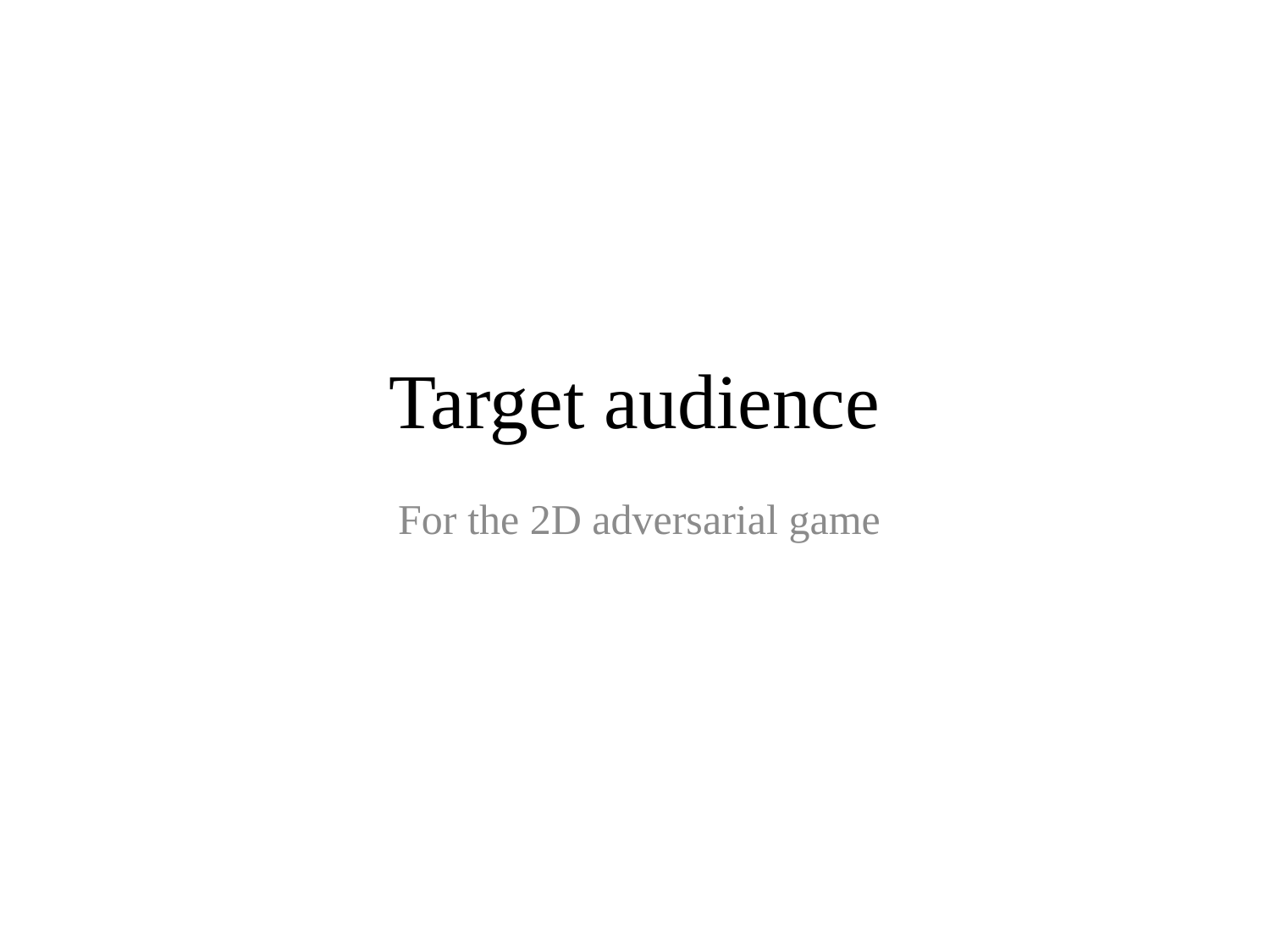

# Target audience
For the 2D adversarial game